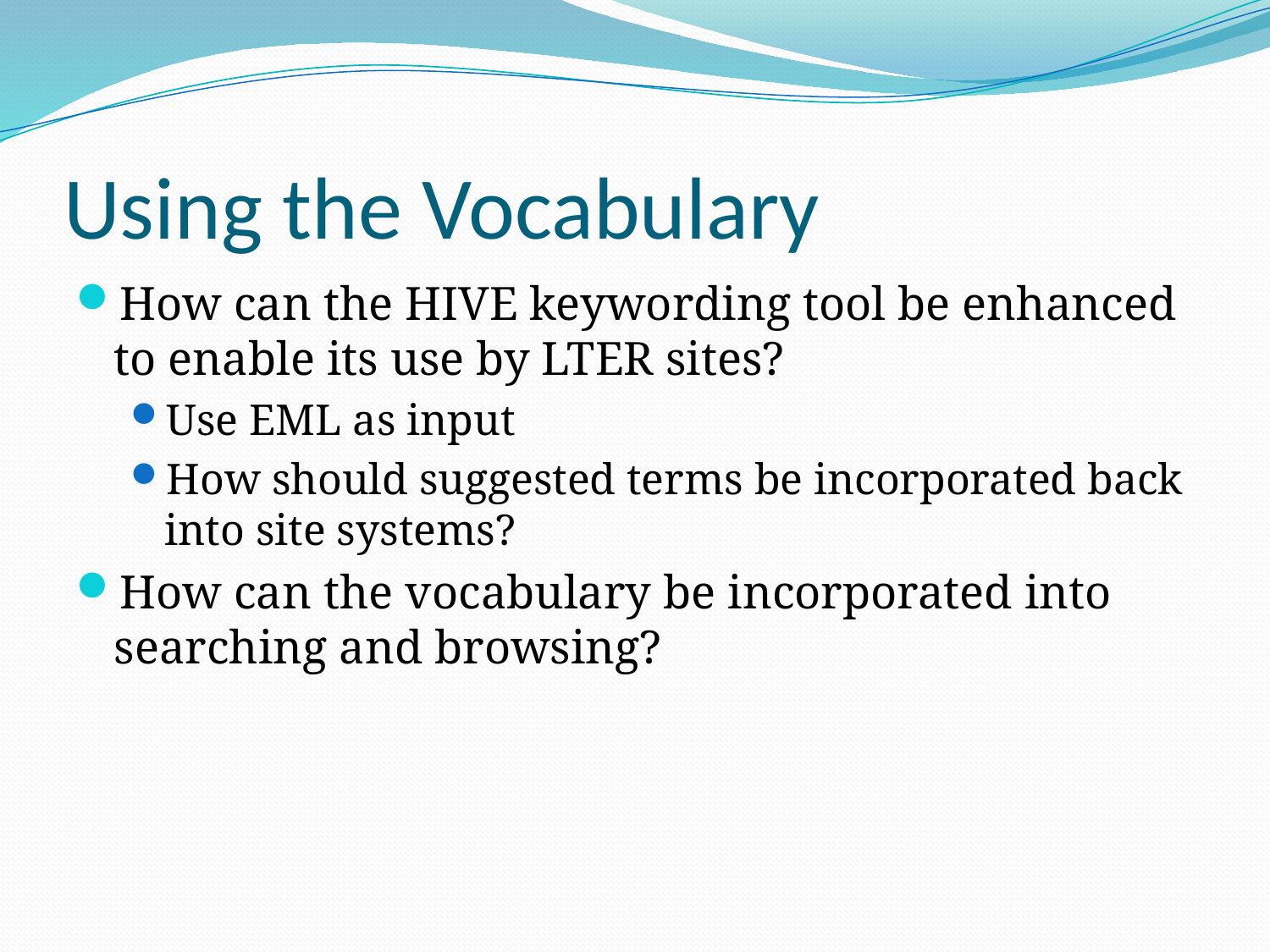

# Using the Vocabulary
How can the HIVE keywording tool be enhanced to enable its use by LTER sites?
Use EML as input
How should suggested terms be incorporated back into site systems?
How can the vocabulary be incorporated into searching and browsing?